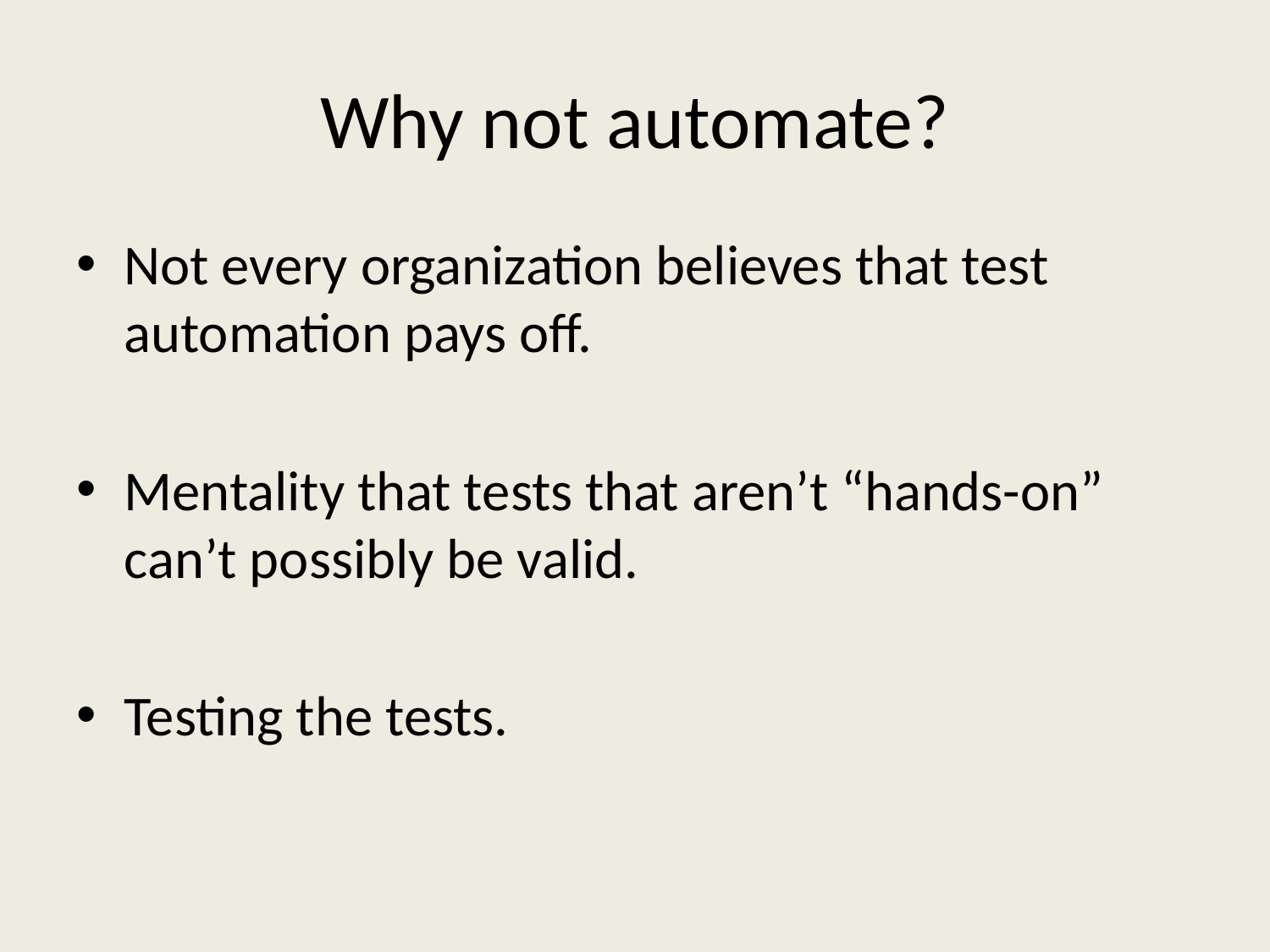

# Why not automate?
Not every organization believes that test automation pays off.

Mentality that tests that aren’t “hands-on” can’t possibly be valid.

Testing the tests.